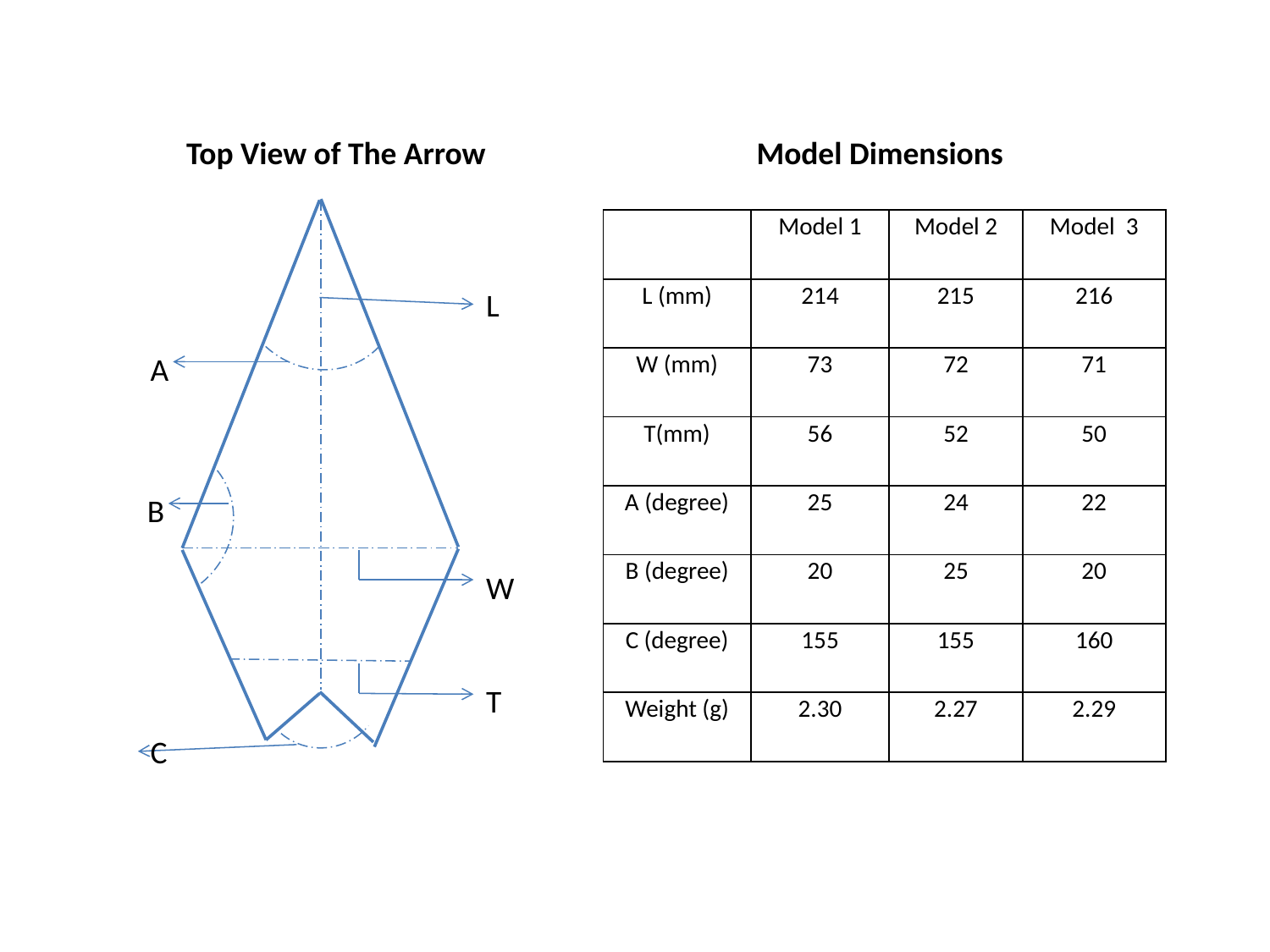

Top View of The Arrow
Model Dimensions

L
A

B
W

T
C
|  | Model 1 | Model 2 | Model 3 |
| --- | --- | --- | --- |
| L (mm) | 214 | 215 | 216 |
| W (mm) | 73 | 72 | 71 |
| T(mm) | 56 | 52 | 50 |
| A (degree) | 25 | 24 | 22 |
| B (degree) | 20 | 25 | 20 |
| C (degree) | 155 | 155 | 160 |
| Weight (g) | 2.30 | 2.27 | 2.29 |